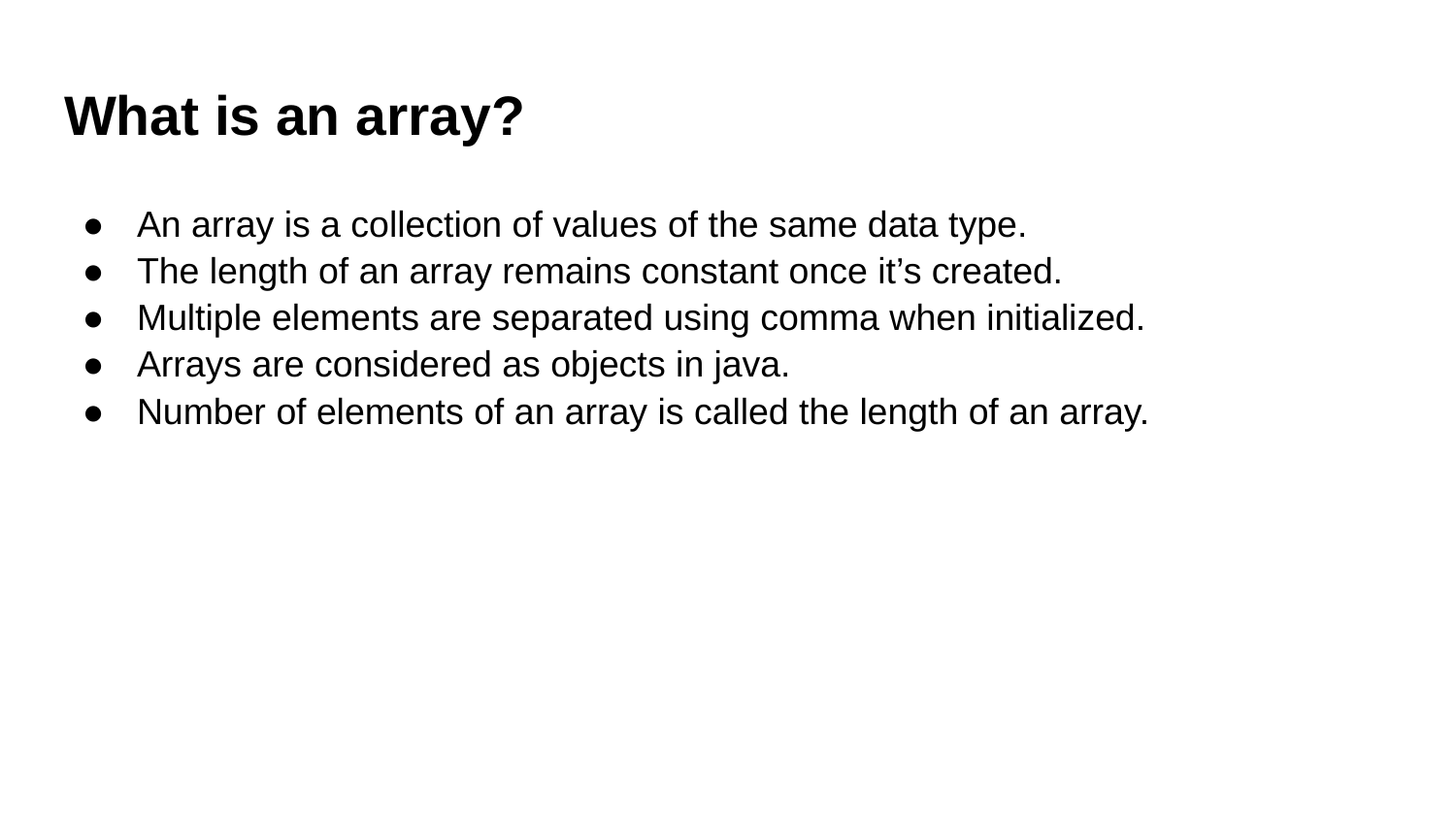

# What is an array?
An array is a collection of values of the same data type.
The length of an array remains constant once it’s created.
Multiple elements are separated using comma when initialized.
Arrays are considered as objects in java.
Number of elements of an array is called the length of an array.